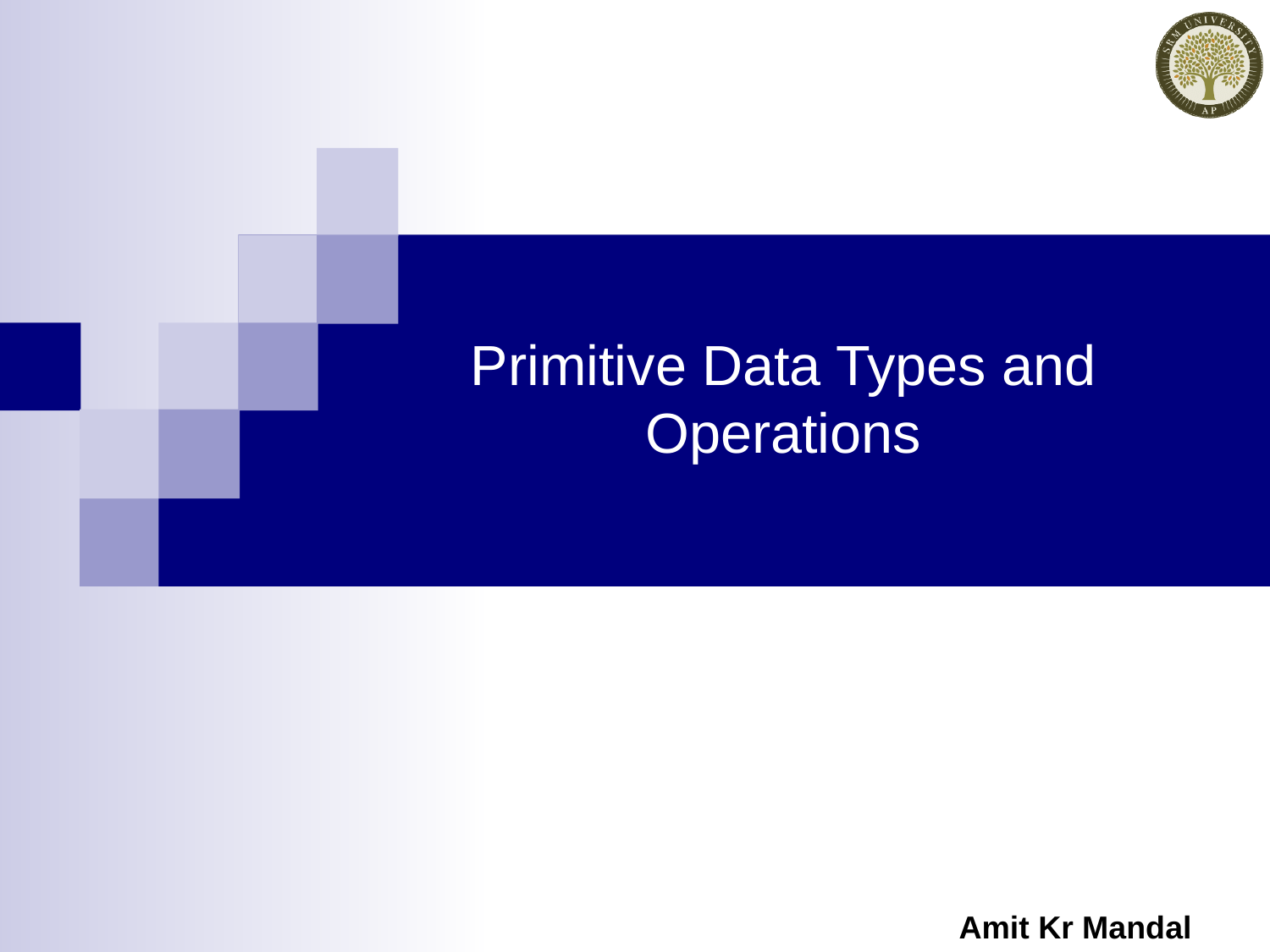

# Primitive Data Types and Operations
Amit Kr Mandal